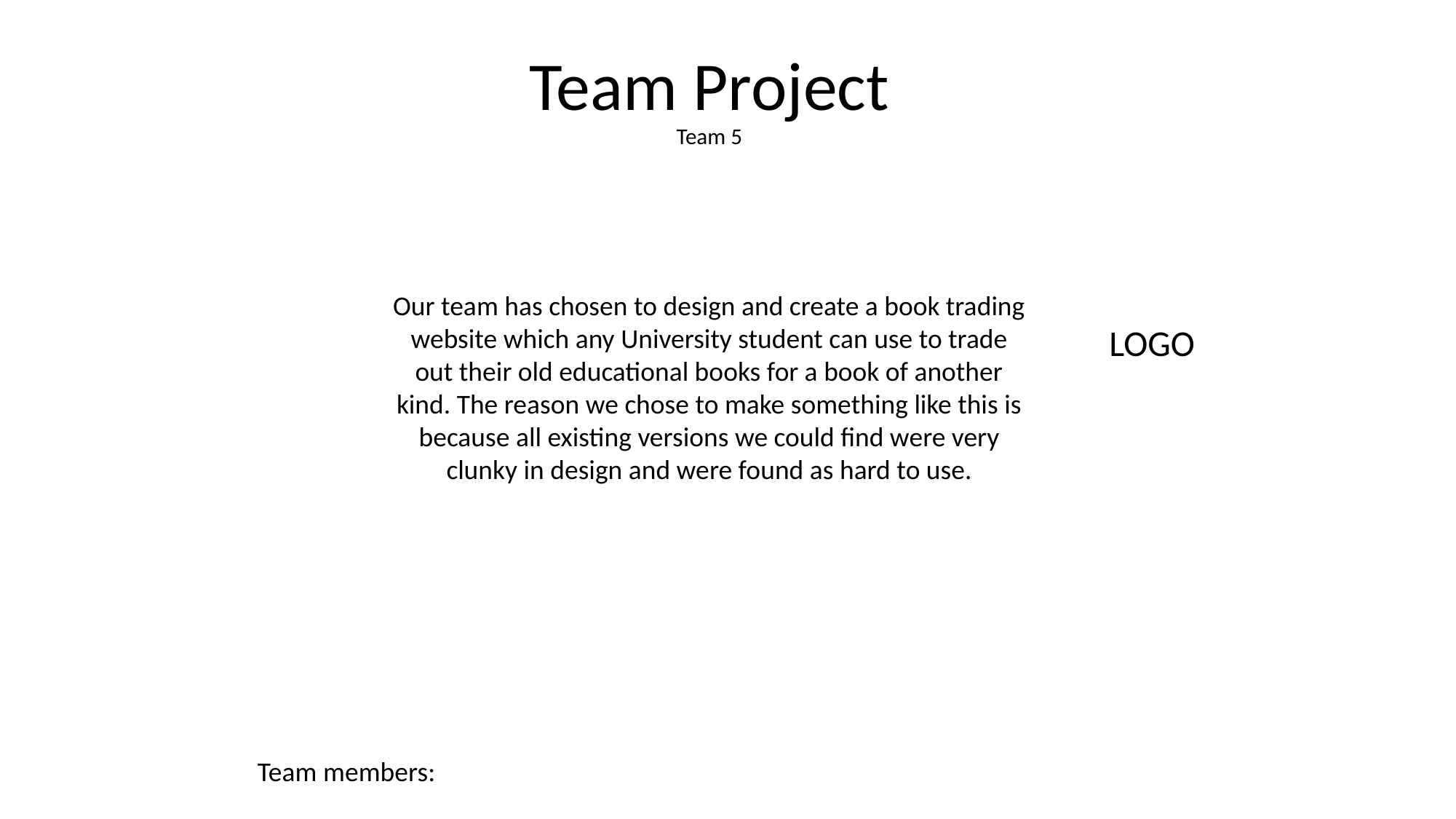

# Team Project Team 5

LOGO
Our team has chosen to design and create a book trading website which any University student can use to trade out their old educational books for a book of another kind. The reason we chose to make something like this is because all existing versions we could find were very clunky in design and were found as hard to use.
Team members: